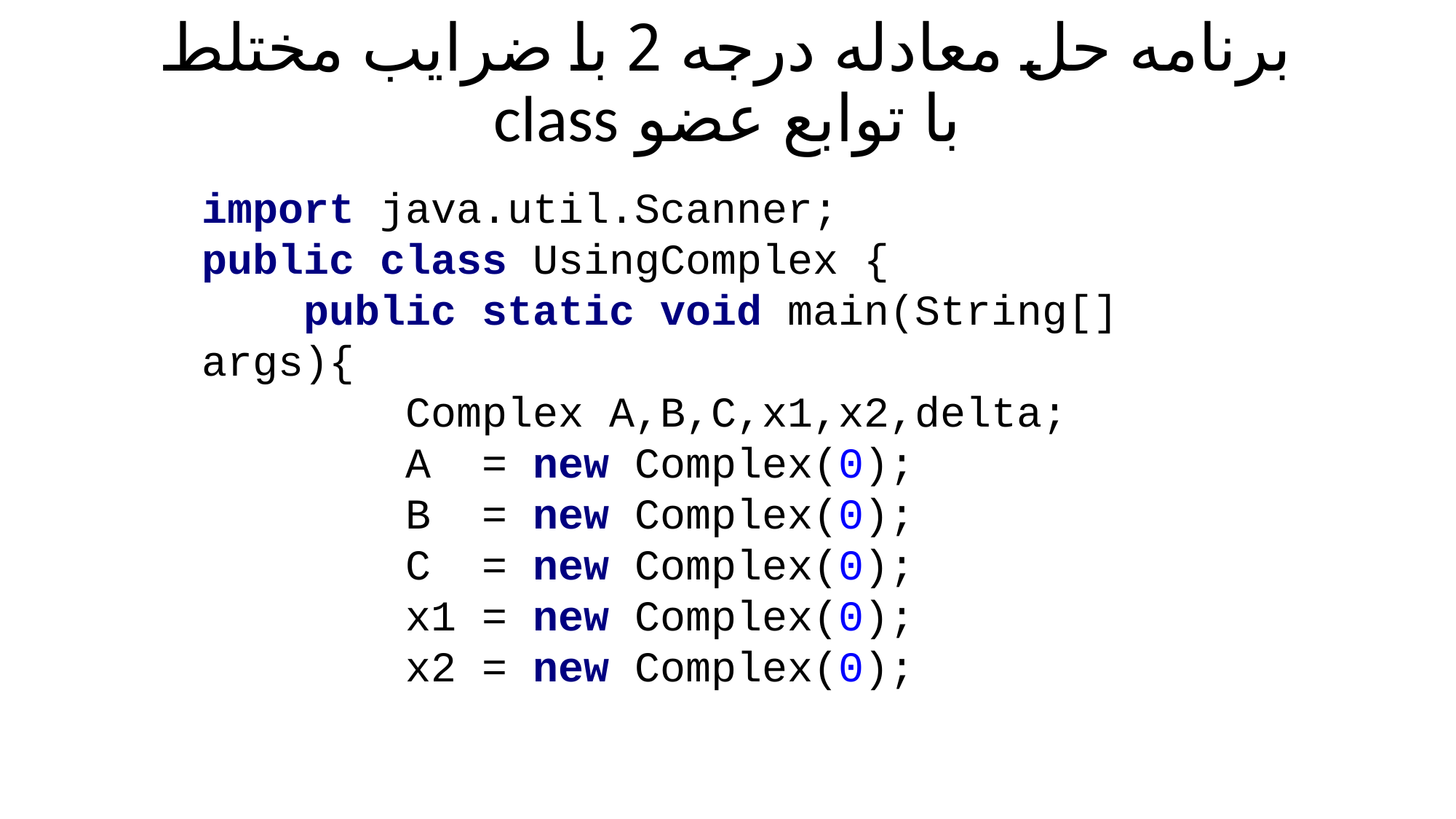

# برنامه حل معادله درجه 2 با ضرایب مختلط با توابع عضو class
import java.util.Scanner;
public class UsingComplex {
    public static void main(String[] args){
        Complex A,B,C,x1,x2,delta;
        A  = new Complex(0);
        B  = new Complex(0);
        C  = new Complex(0);
        x1 = new Complex(0);
        x2 = new Complex(0);